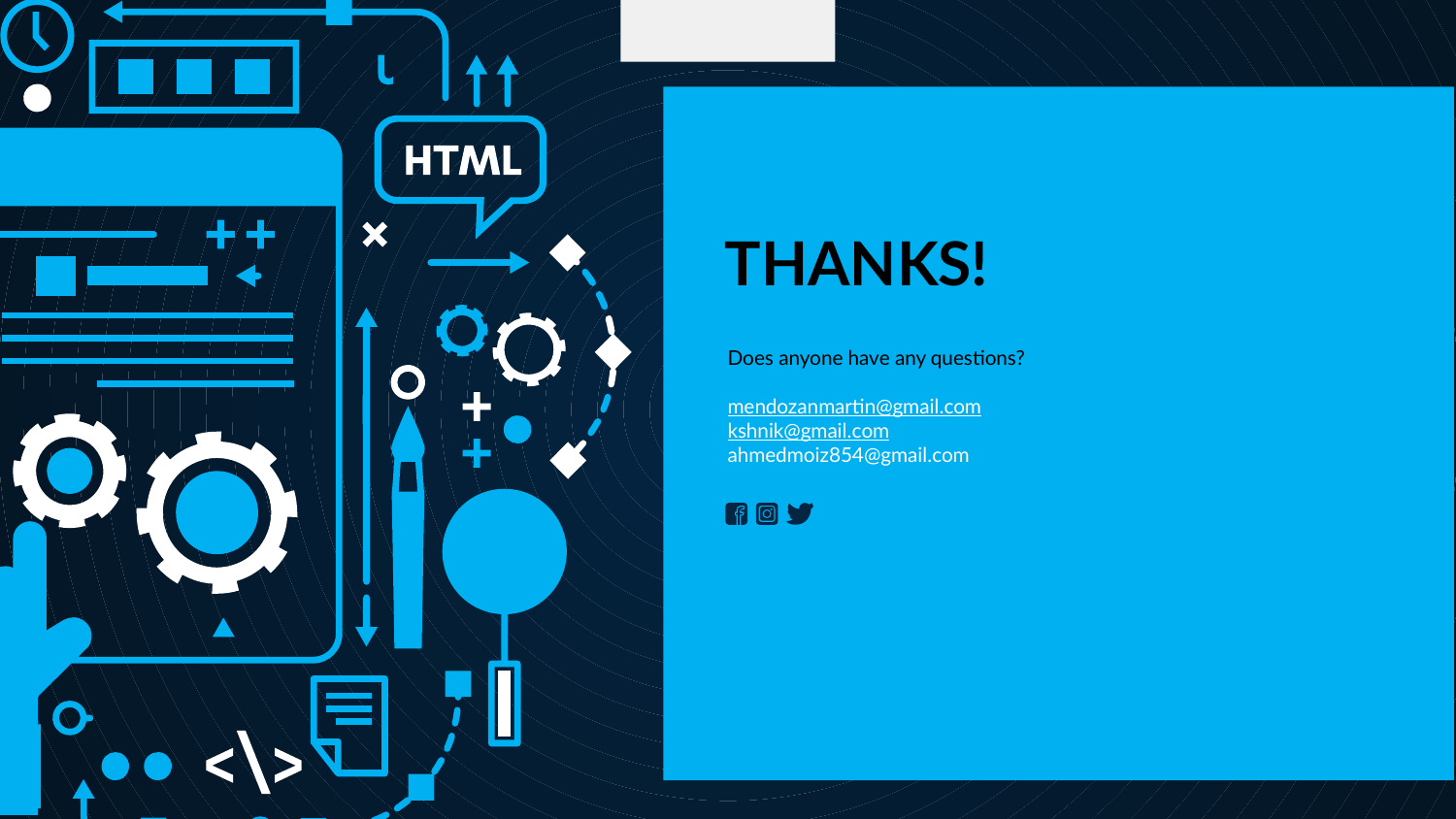

snike2610@gmail.com

# THANKS!
Does anyone have any questions?

mendozanmartin@gmail.com
kshnik@gmail.com
ahmedmoiz854@gmail.com